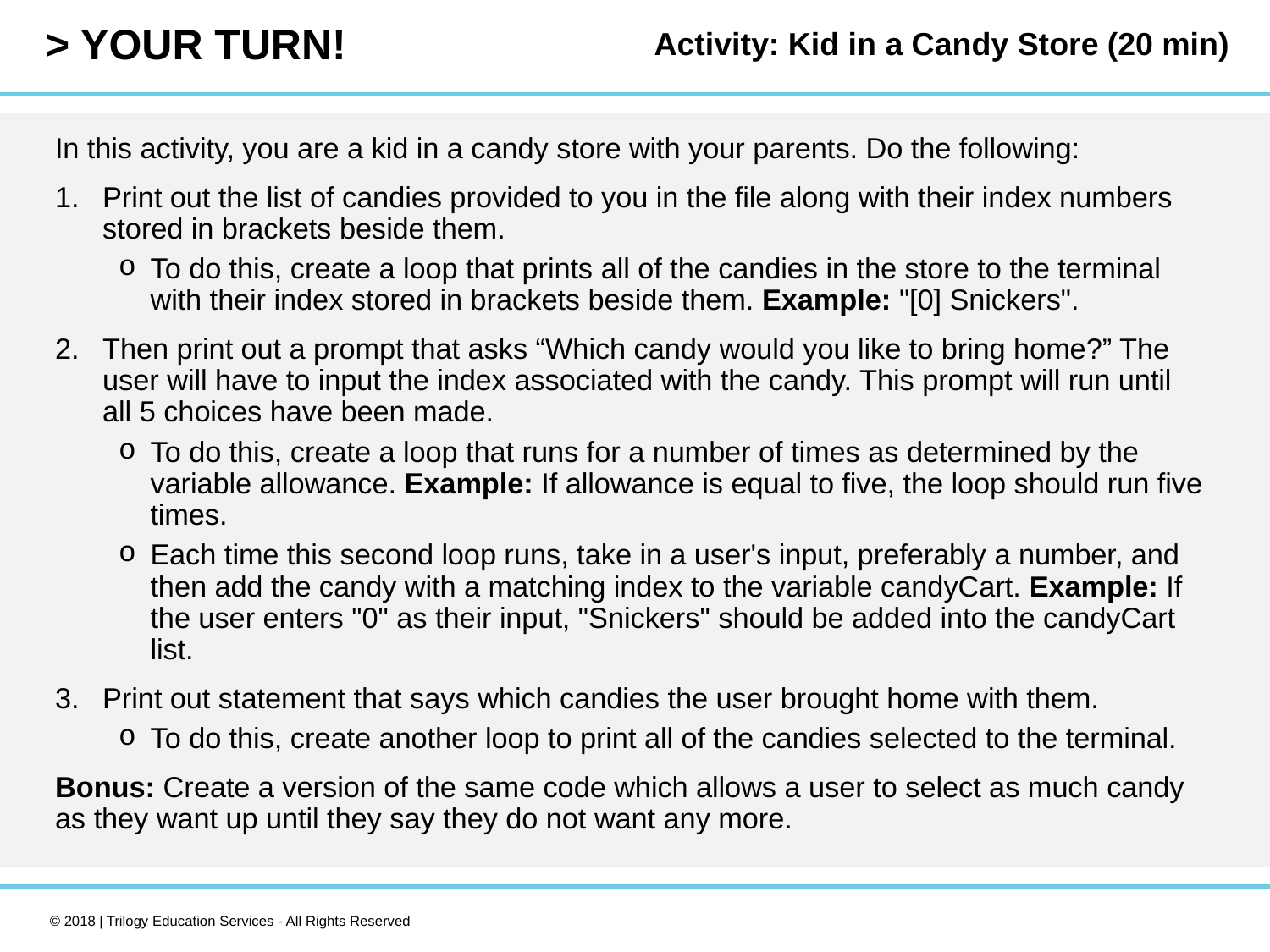

Activity: Kid in a Candy Store (20 min)
In this activity, you are a kid in a candy store with your parents. Do the following:
Print out the list of candies provided to you in the file along with their index numbers stored in brackets beside them.
To do this, create a loop that prints all of the candies in the store to the terminal with their index stored in brackets beside them. Example: "[0] Snickers".
Then print out a prompt that asks “Which candy would you like to bring home?” The user will have to input the index associated with the candy. This prompt will run until all 5 choices have been made.
To do this, create a loop that runs for a number of times as determined by the variable allowance. Example: If allowance is equal to five, the loop should run five times.
Each time this second loop runs, take in a user's input, preferably a number, and then add the candy with a matching index to the variable candyCart. Example: If the user enters "0" as their input, "Snickers" should be added into the candyCart list.
Print out statement that says which candies the user brought home with them.
To do this, create another loop to print all of the candies selected to the terminal.
Bonus: Create a version of the same code which allows a user to select as much candy as they want up until they say they do not want any more.